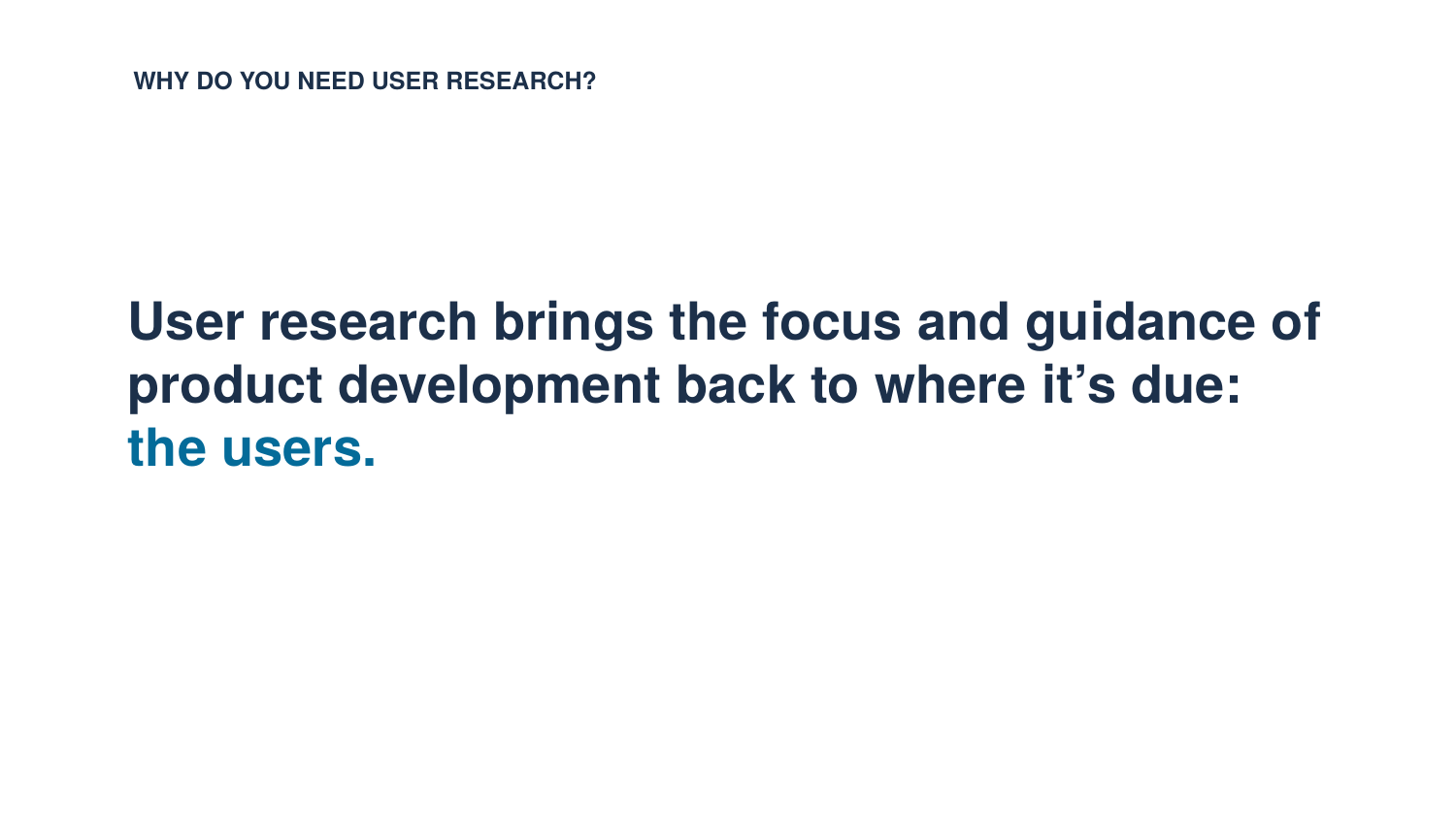

WHY DO YOU NEED USER RESEARCH?
# User research brings the focus and guidance of product development back to where it’s due: the users.